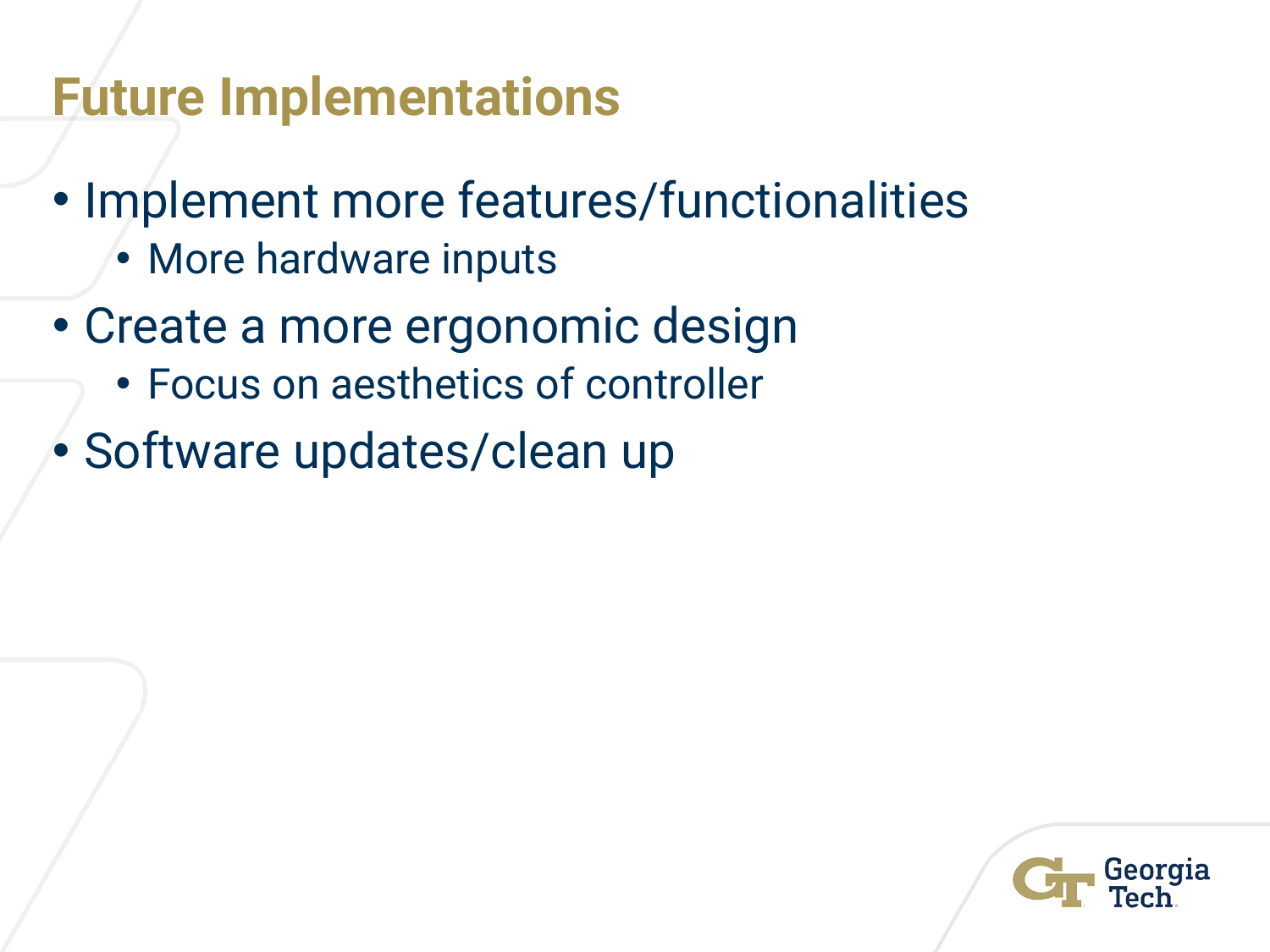

# Future Implementations
Implement more features/functionalities
More hardware inputs
Create a more ergonomic design
Focus on aesthetics of controller
Software updates/clean up